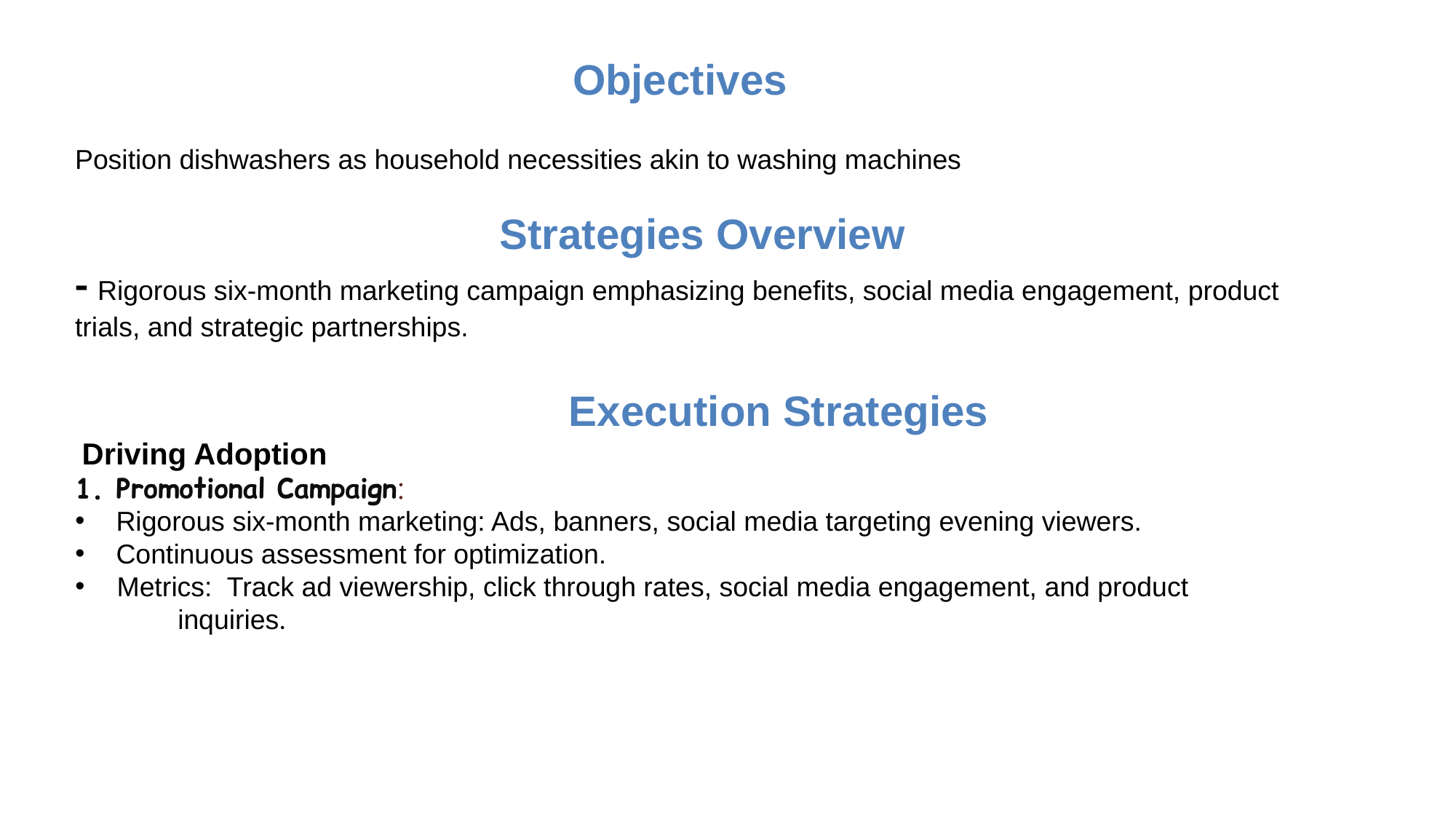

# Objectives

Position dishwashers as household necessities akin to washing machines

                                            Strategies Overview
- Rigorous six-month marketing campaign emphasizing benefits, social media engagement, product trials, and strategic partnerships.
                                                           Execution Strategies
 Driving Adoption
Promotional Campaign:
Rigorous six-month marketing: Ads, banners, social media targeting evening viewers.
Continuous assessment for optimization.
 Metrics:  Track ad viewership, click through rates, social media engagement, and product                        inquiries.